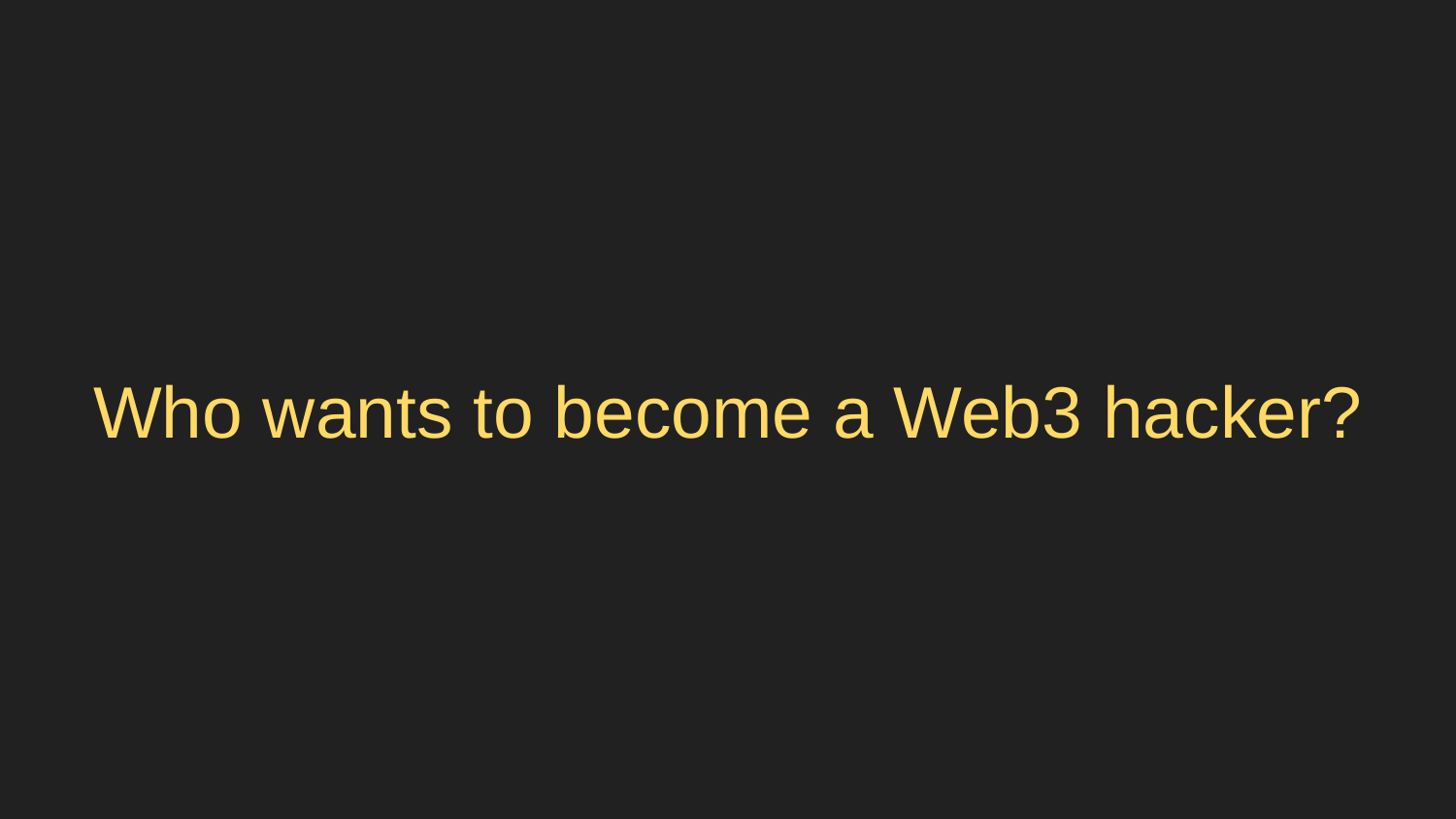

# Who wants to become a Web3 hacker?